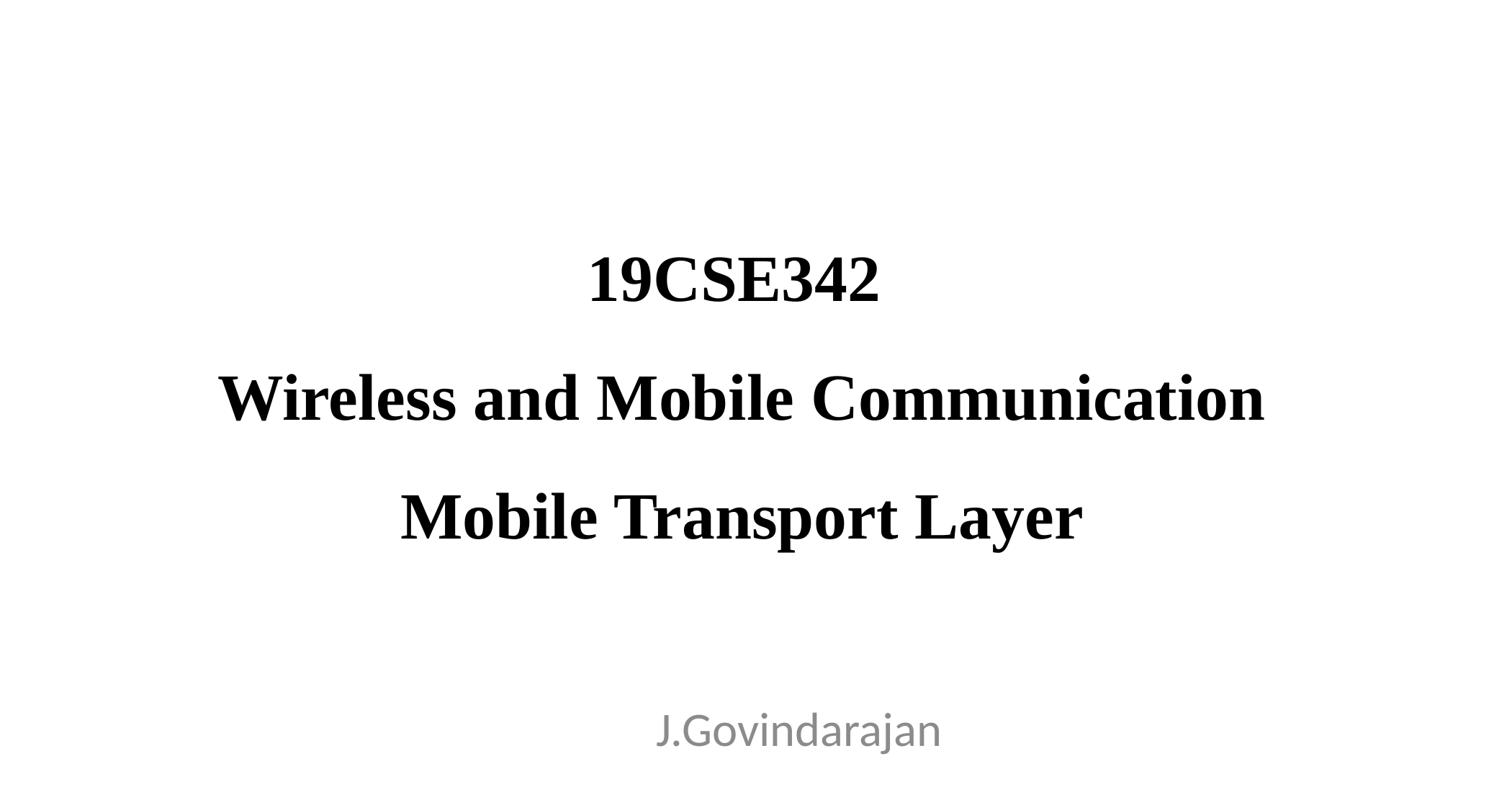

# 19CSE342 Wireless and Mobile Communication Mobile Transport Layer
J.Govindarajan